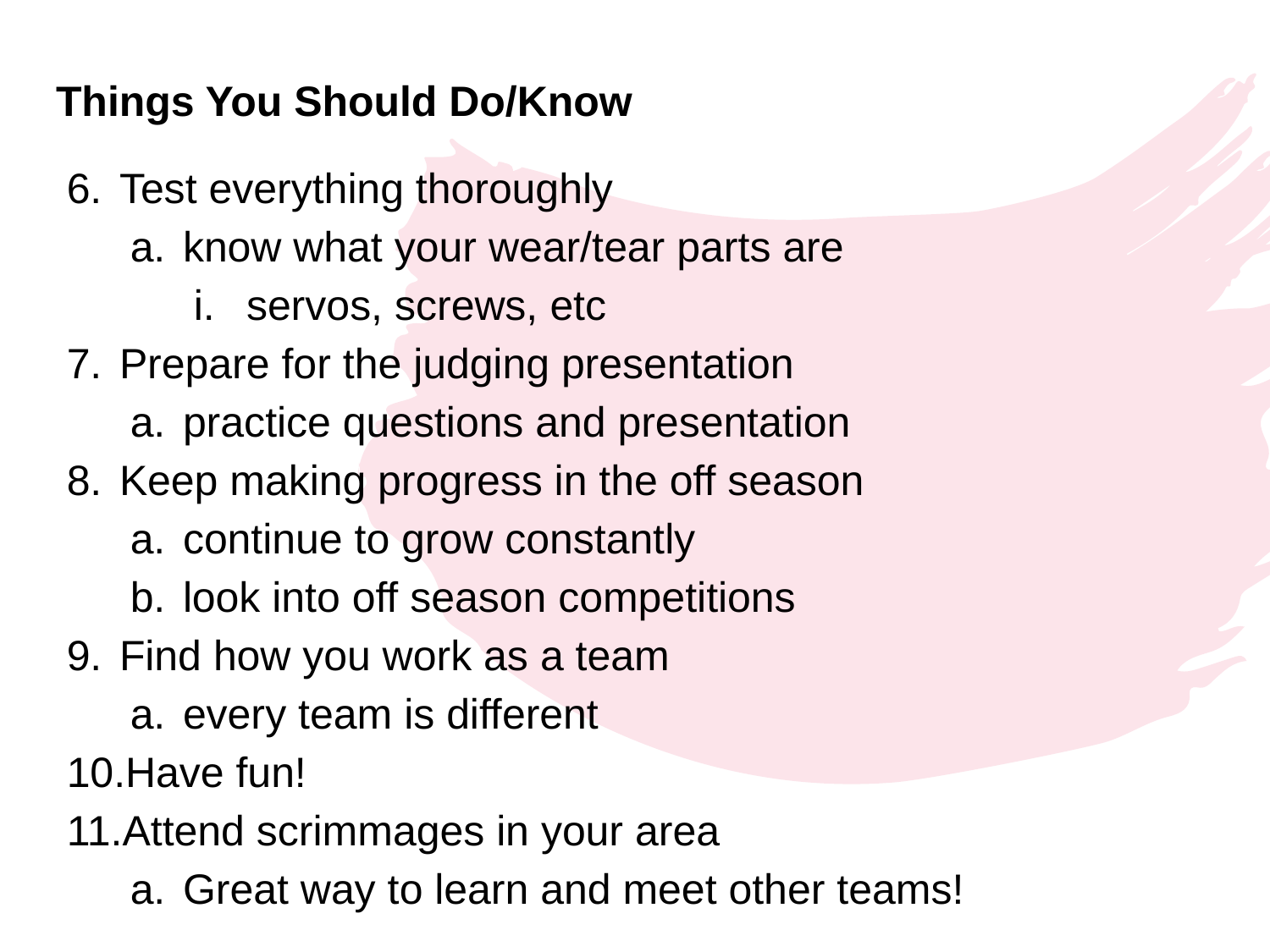

Things You Should Do/Know
Test everything thoroughly
know what your wear/tear parts are
servos, screws, etc
Prepare for the judging presentation
practice questions and presentation
Keep making progress in the off season
continue to grow constantly
look into off season competitions
Find how you work as a team
every team is different
Have fun!
Attend scrimmages in your area
Great way to learn and meet other teams!